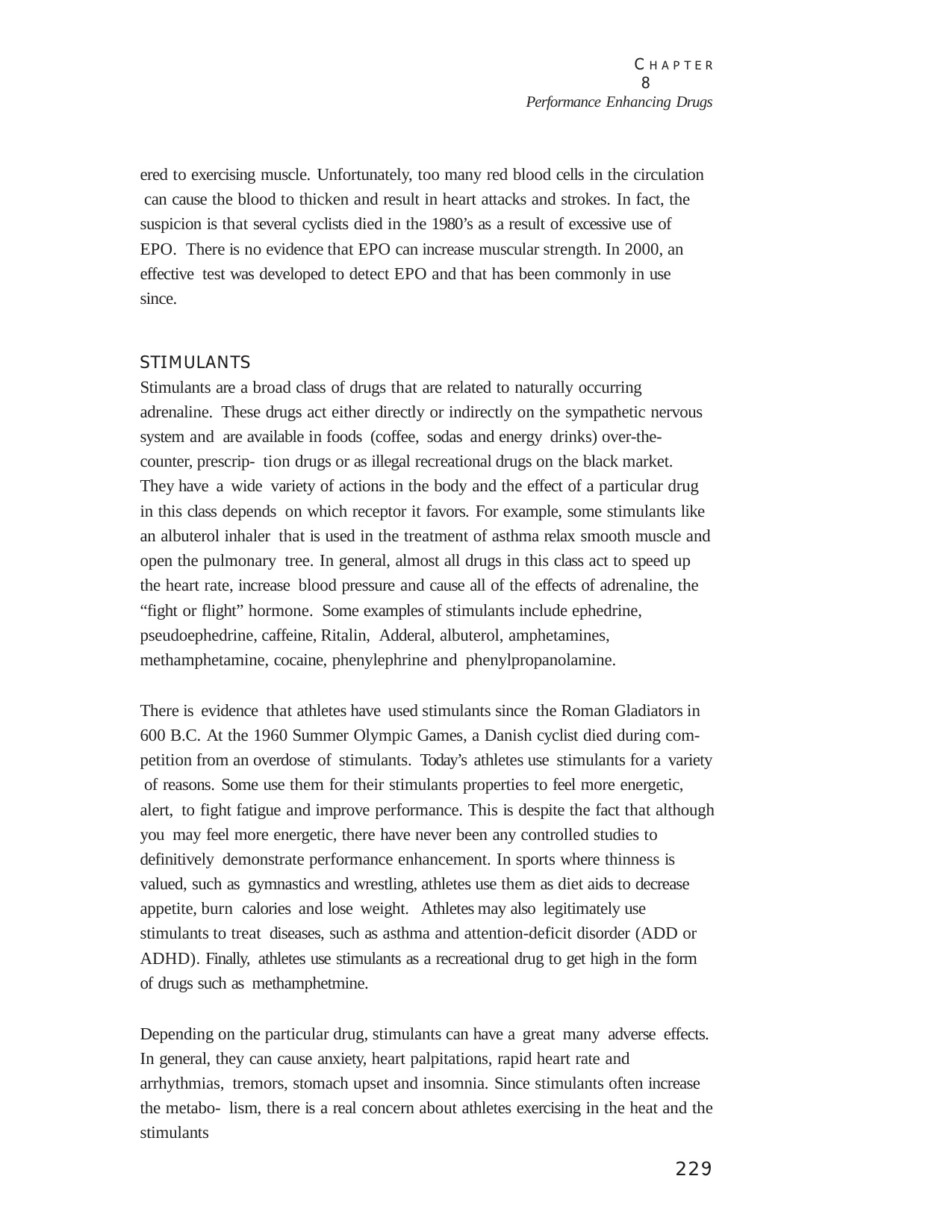

C H A P T E R   8
Performance Enhancing Drugs
ered to exercising muscle. Unfortunately, too many red blood cells in the circulation  can cause the blood to thicken and result in heart attacks and strokes. In fact, the  suspicion is that several cyclists died in the 1980’s as a result of excessive use of EPO.  There is no evidence that EPO can increase muscular strength. In 2000, an effective  test was developed to detect EPO and that has been commonly in use since.

STIMULANTS
Stimulants are a broad class of drugs that are related to naturally occurring adrenaline.  These drugs act either directly or indirectly on the sympathetic nervous system and  are available in foods (coffee, sodas and energy drinks) over-the-counter, prescrip-  tion drugs or as illegal recreational drugs on the black market. They have a wide  variety of actions in the body and the effect of a particular drug in this class depends  on which receptor it favors. For example, some stimulants like an albuterol inhaler  that is used in the treatment of asthma relax smooth muscle and open the pulmonary  tree. In general, almost all drugs in this class act to speed up the heart rate, increase  blood pressure and cause all of the effects of adrenaline, the “fight or flight” hormone.  Some examples of stimulants include ephedrine, pseudoephedrine, caffeine, Ritalin,  Adderal, albuterol, amphetamines, methamphetamine, cocaine, phenylephrine and  phenylpropanolamine.

There is evidence that athletes have used stimulants since the Roman Gladiators in  600 B.C. At the 1960 Summer Olympic Games, a Danish cyclist died during com-  petition from an overdose of stimulants. Today’s athletes use stimulants for a variety  of reasons. Some use them for their stimulants properties to feel more energetic, alert,  to fight fatigue and improve performance. This is despite the fact that although you  may feel more energetic, there have never been any controlled studies to definitively  demonstrate performance enhancement. In sports where thinness is valued, such as  gymnastics and wrestling, athletes use them as diet aids to decrease appetite, burn  calories and lose weight. Athletes may also legitimately use stimulants to treat  diseases, such as asthma and attention-deficit disorder (ADD or ADHD). Finally,  athletes use stimulants as a recreational drug to get high in the form of drugs such as  methamphetmine.

Depending on the particular drug, stimulants can have a great many adverse effects.  In general, they can cause anxiety, heart palpitations, rapid heart rate and arrhythmias,  tremors, stomach upset and insomnia. Since stimulants often increase the metabo-  lism, there is a real concern about athletes exercising in the heat and the stimulants
229